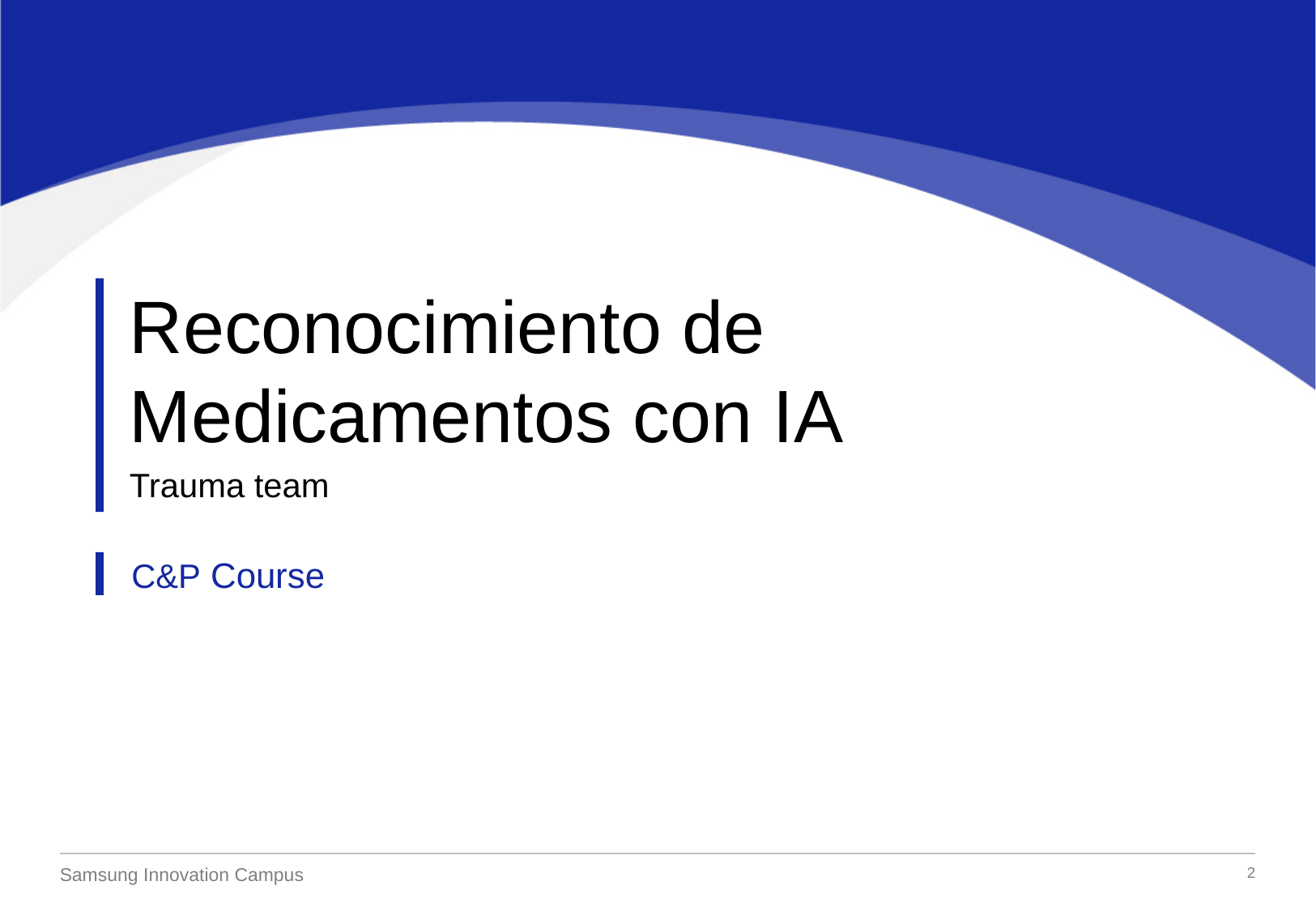

Reconocimiento de Medicamentos con IA
Trauma team